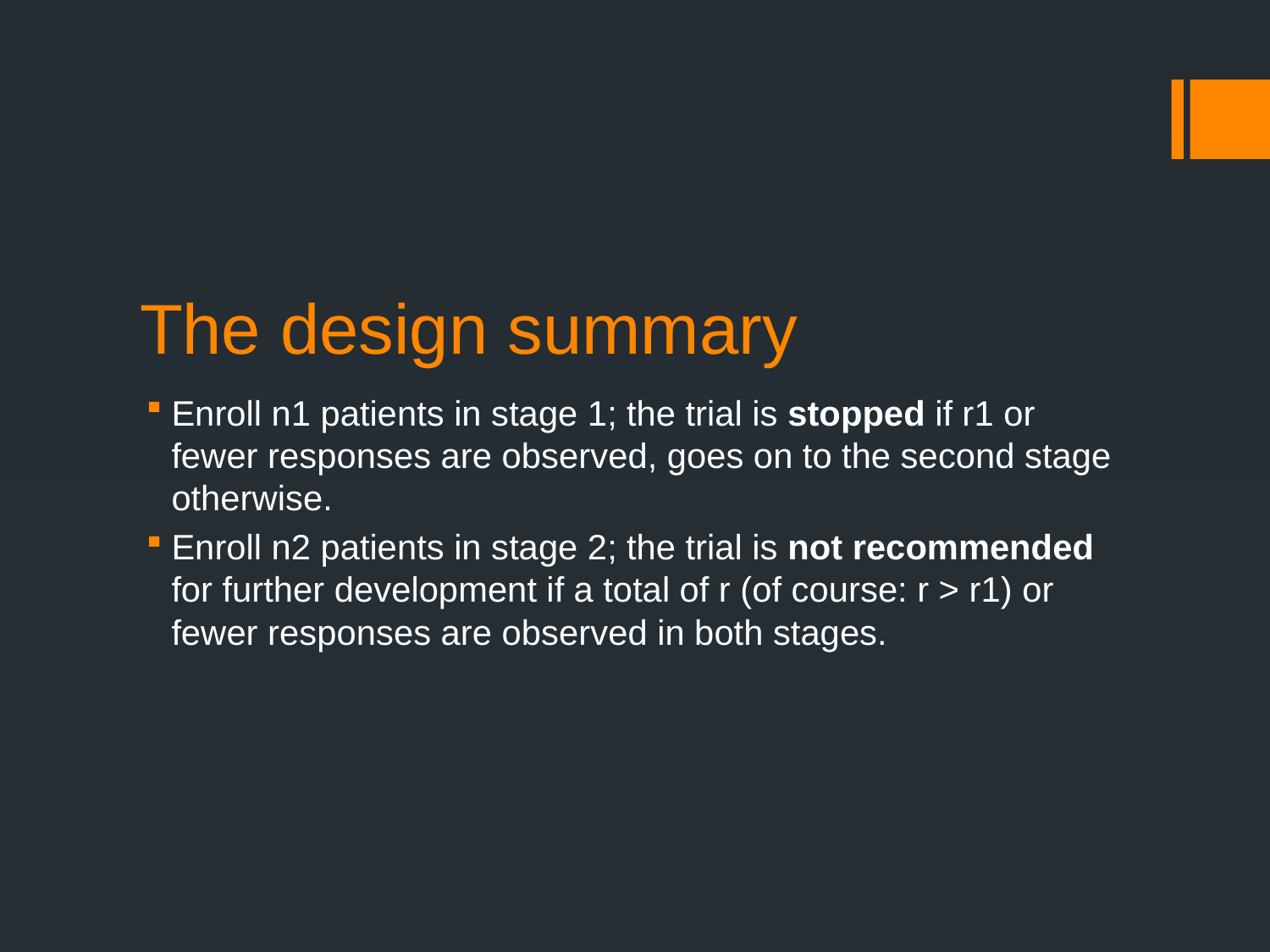

# The design summary
Enroll n1 patients in stage 1; the trial is stopped if r1 or fewer responses are observed, goes on to the second stage otherwise.
Enroll n2 patients in stage 2; the trial is not recommended for further development if a total of r (of course: r > r1) or fewer responses are observed in both stages.